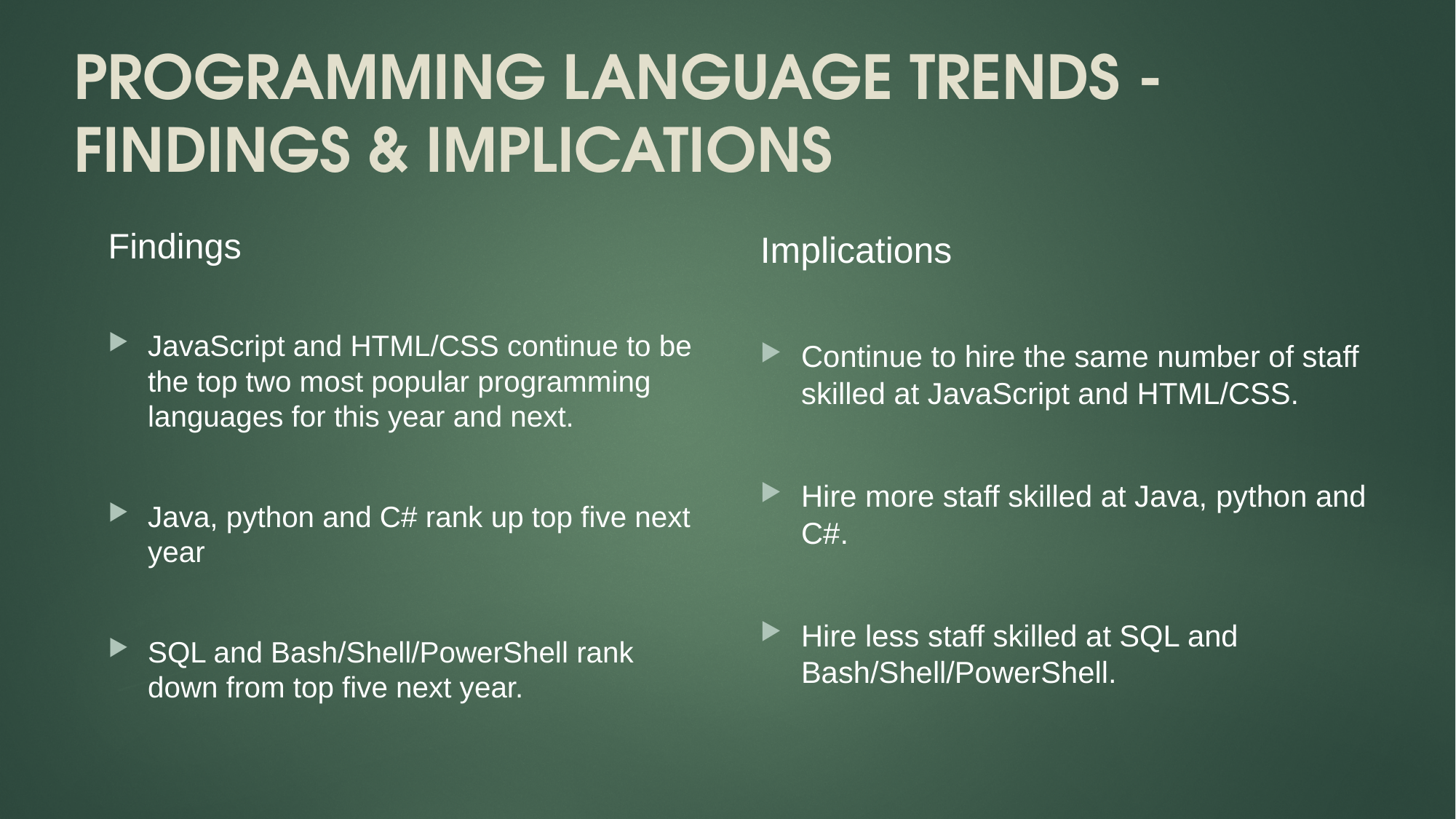

# PROGRAMMING LANGUAGE TRENDS - FINDINGS & IMPLICATIONS
Findings

JavaScript and HTML/CSS continue to be the top two most popular programming languages for this year and next.

Java, python and C# rank up top five next year

SQL and Bash/Shell/PowerShell rank down from top five next year.
Implications

Continue to hire the same number of staff skilled at JavaScript and HTML/CSS.

Hire more staff skilled at Java, python and C#.

Hire less staff skilled at SQL and Bash/Shell/PowerShell.